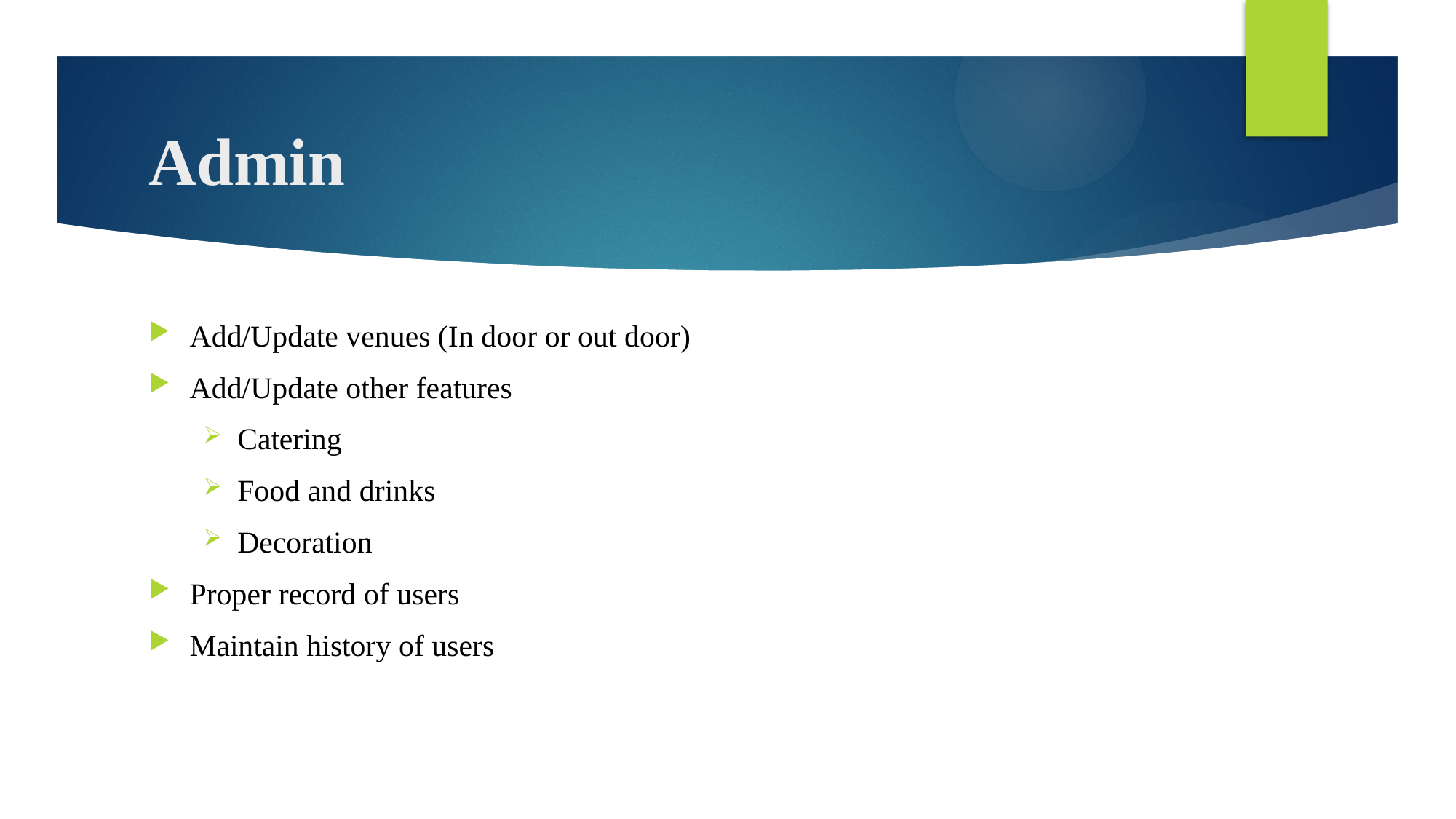

# Admin
Add/Update venues (In door or out door)
Add/Update other features
Catering
Food and drinks
Decoration
Proper record of users
Maintain history of users